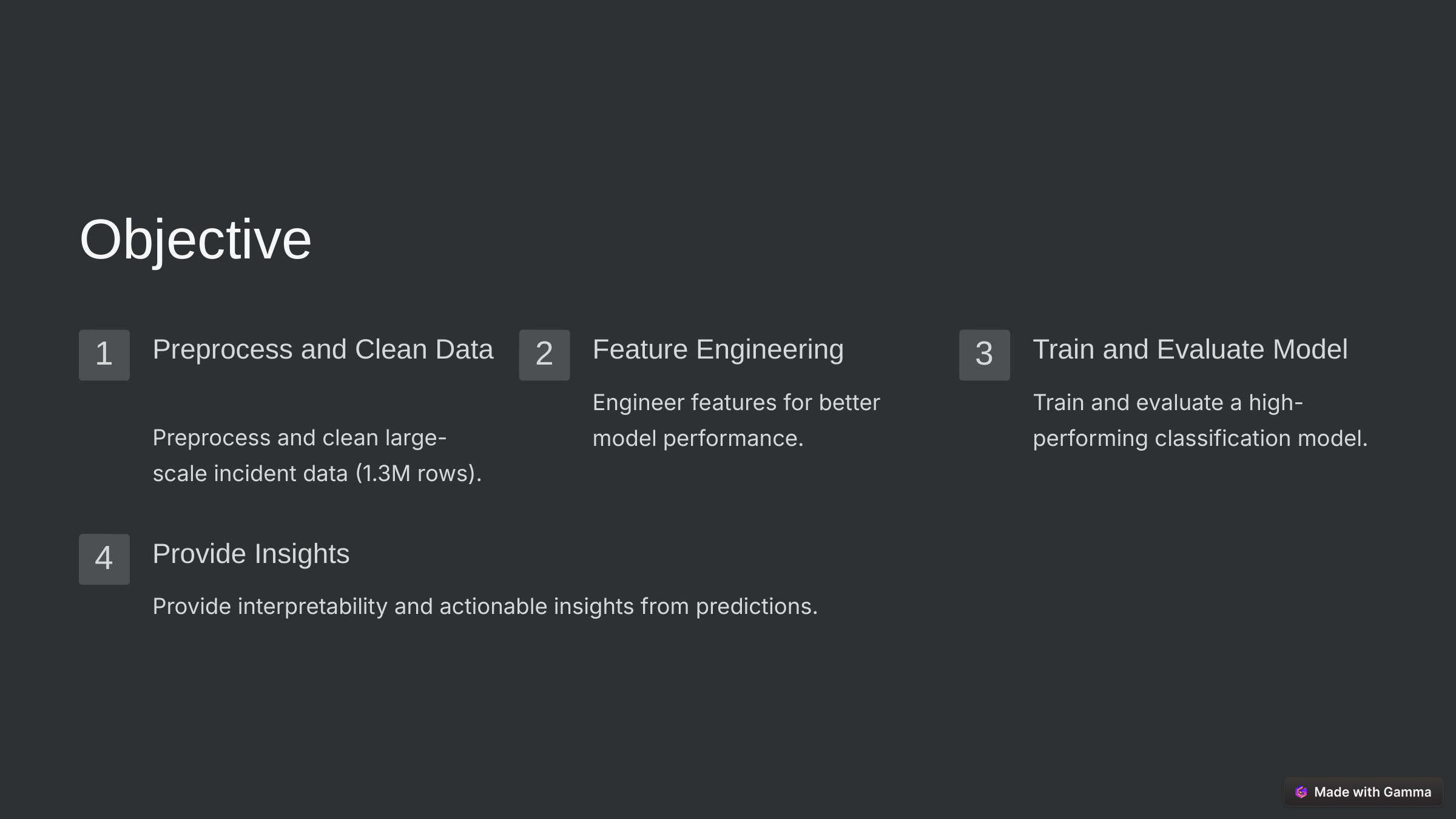

Objective

Preprocess and Clean Data

Feature Engineering

Train and Evaluate Model
1
2
3
Engineer features for better model performance.
Train and evaluate a high-performing classification model.
Preprocess and clean large-scale incident data (1.3M rows).

Provide Insights
4
Provide interpretability and actionable insights from predictions.